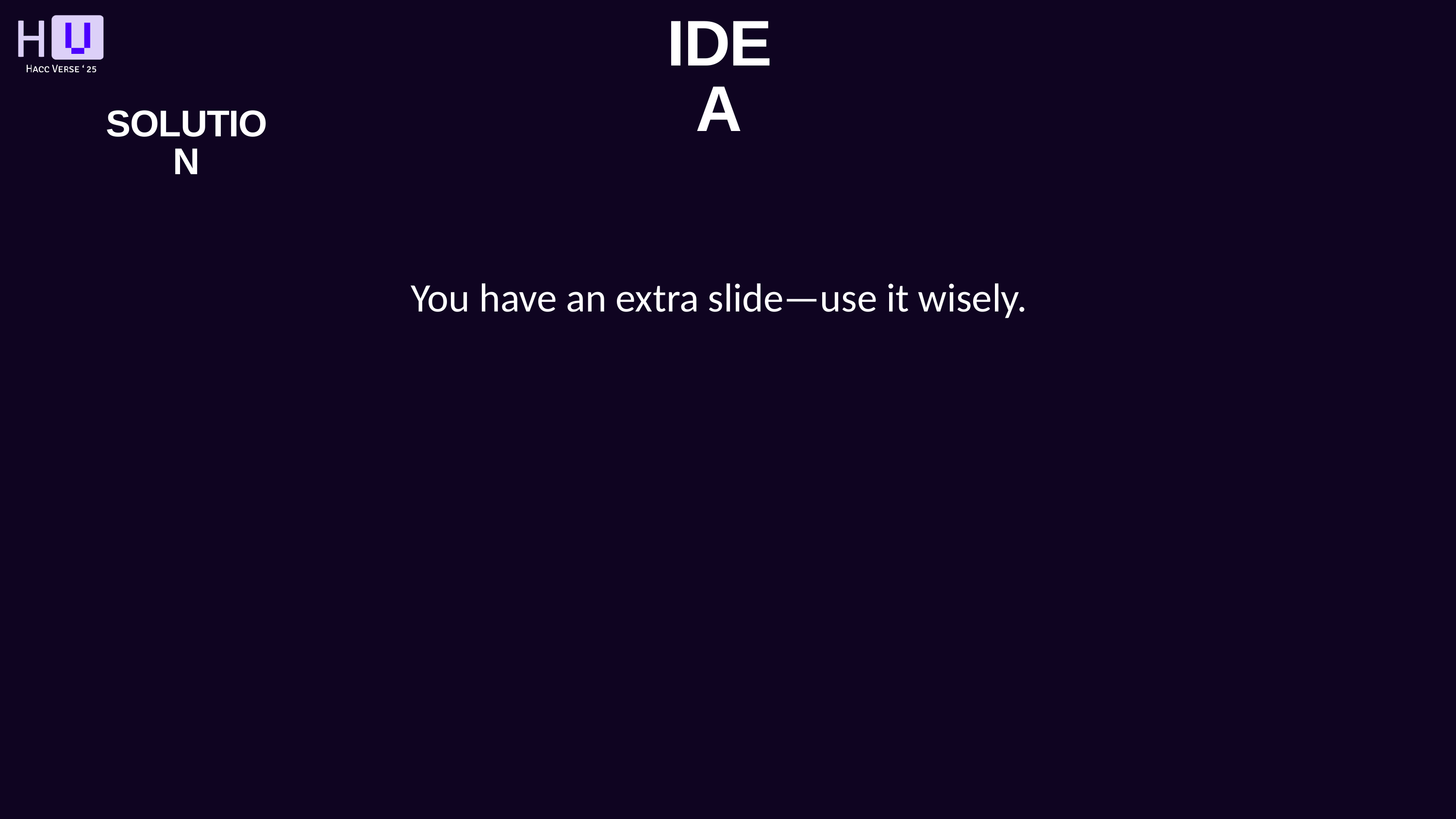

IDEA

SOLUTION
You have an extra slide—use it wisely.